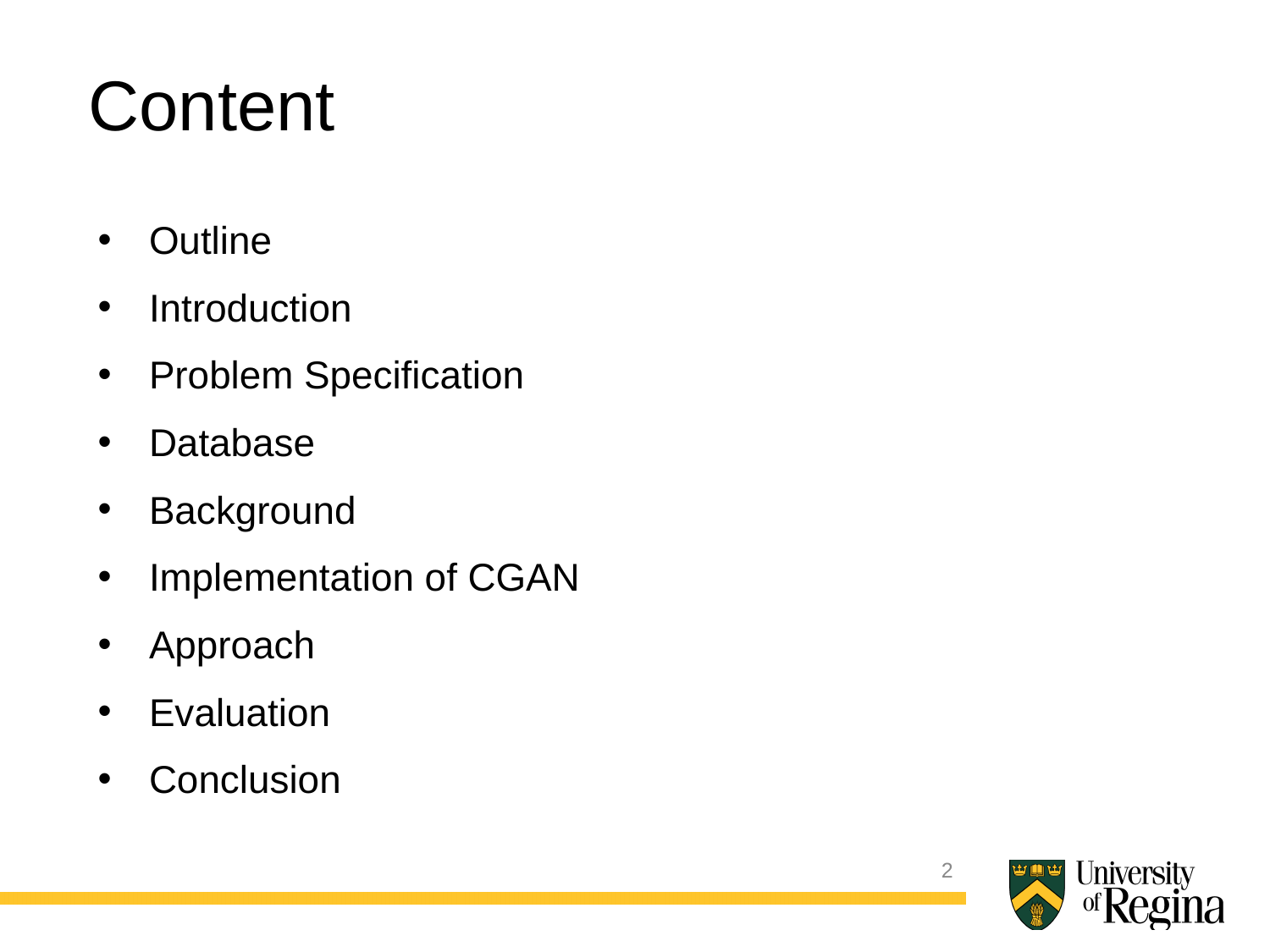

Content
Outline
Introduction
Problem Specification
Database
Background
Implementation of CGAN
Approach
Evaluation
Conclusion

2